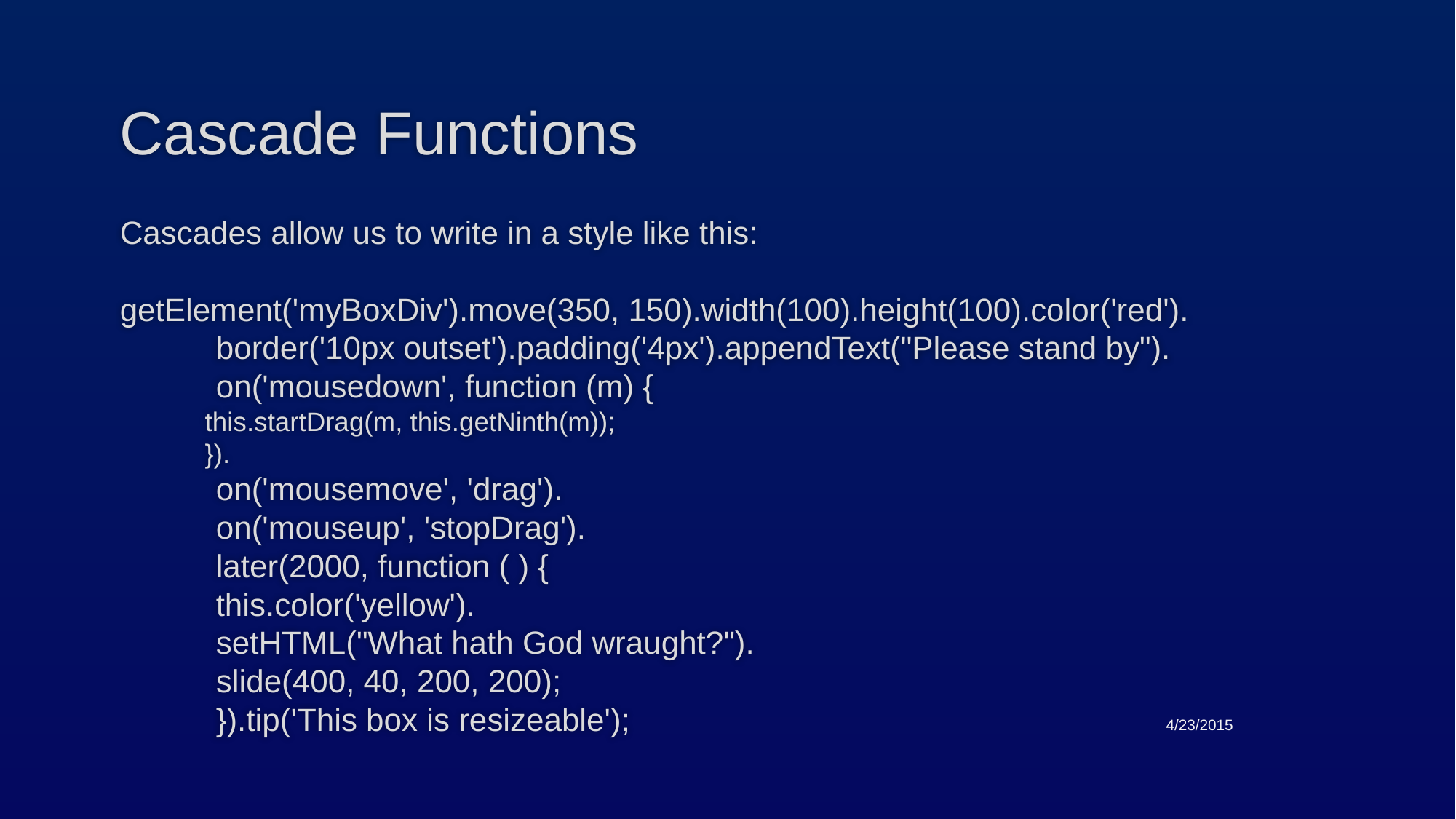

# Cascade Functions
Cascades allow us to write in a style like this:

getElement('myBoxDiv').move(350, 150).width(100).height(100).color('red').
 	border('10px outset').padding('4px').appendText("Please stand by").
	on('mousedown', function (m) {
 this.startDrag(m, this.getNinth(m));
 }).
 	on('mousemove', 'drag').
 	on('mouseup', 'stopDrag').
 	later(2000, function ( ) {
 		this.color('yellow').
 		setHTML("What hath God wraught?").
 		slide(400, 40, 200, 200);
 	}).tip('This box is resizeable');
4/23/2015